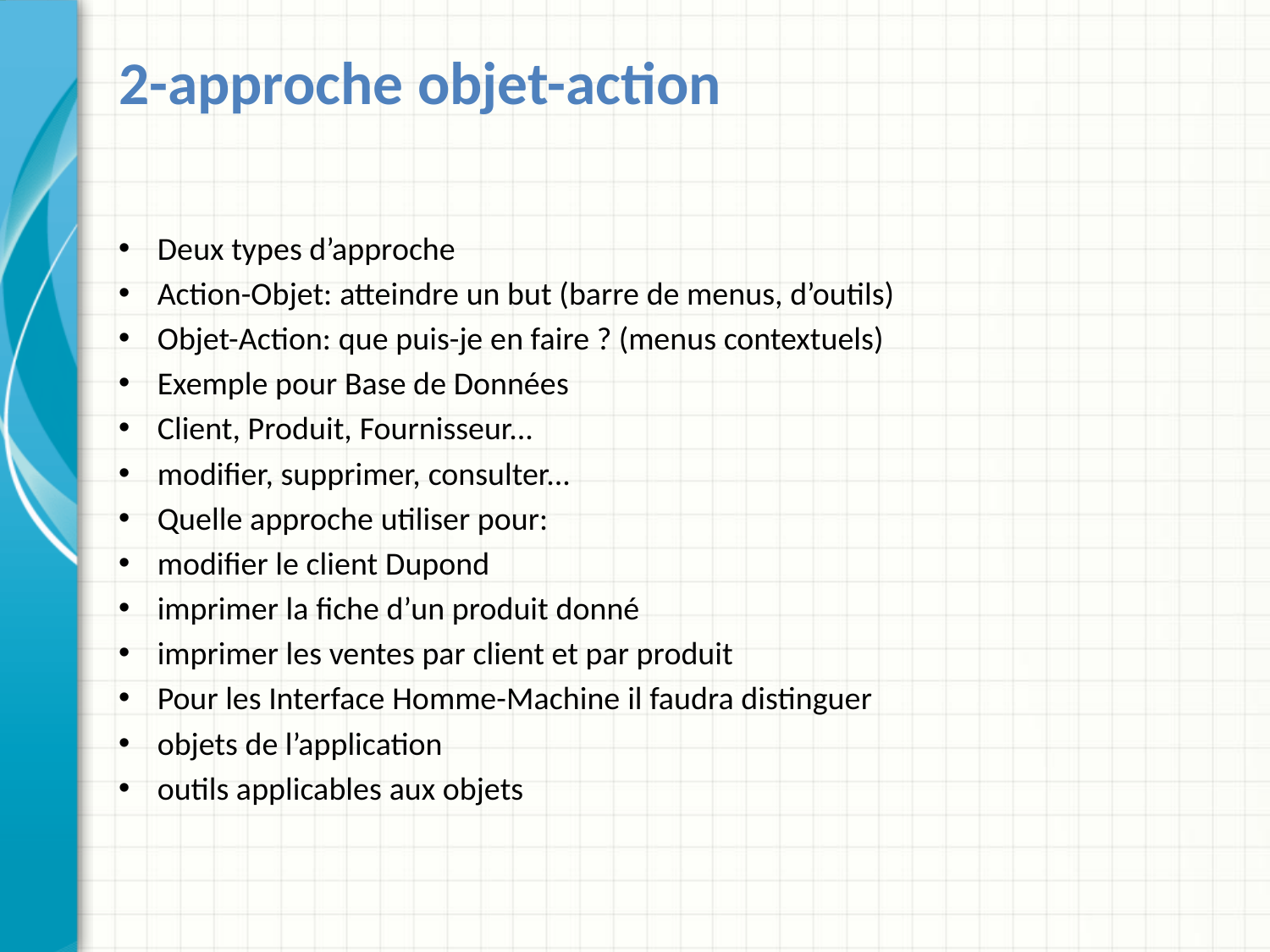

# 2-approche objet-action
Deux types d’approche
Action-Objet: atteindre un but (barre de menus, d’outils)
Objet-Action: que puis-je en faire ? (menus contextuels)
Exemple pour Base de Données
Client, Produit, Fournisseur...
modifier, supprimer, consulter...
Quelle approche utiliser pour:
modifier le client Dupond
imprimer la fiche d’un produit donné
imprimer les ventes par client et par produit
Pour les Interface Homme-Machine il faudra distinguer
objets de l’application
outils applicables aux objets